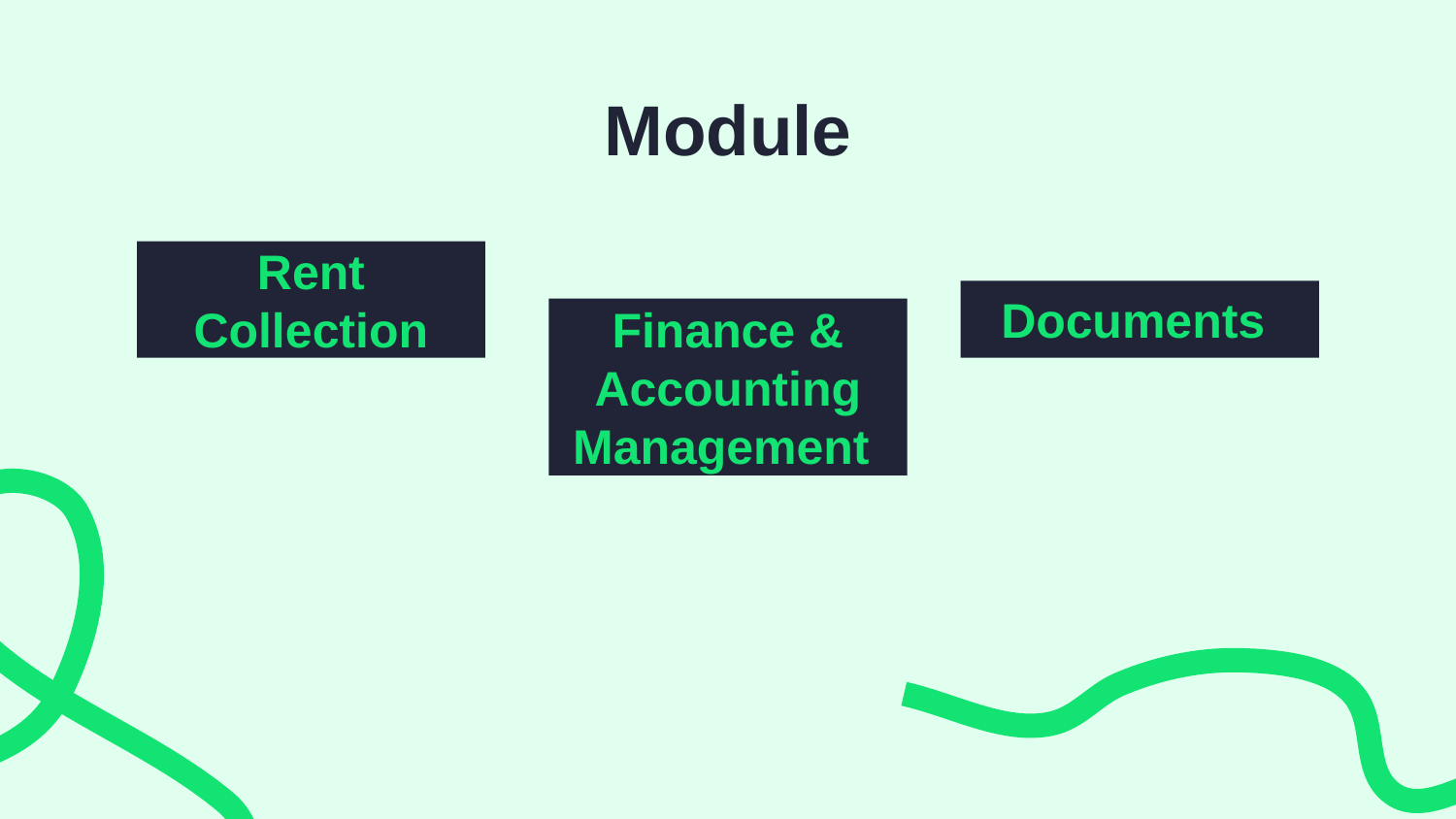

# Module
Rent Collection
Documents
Finance & Accounting Management